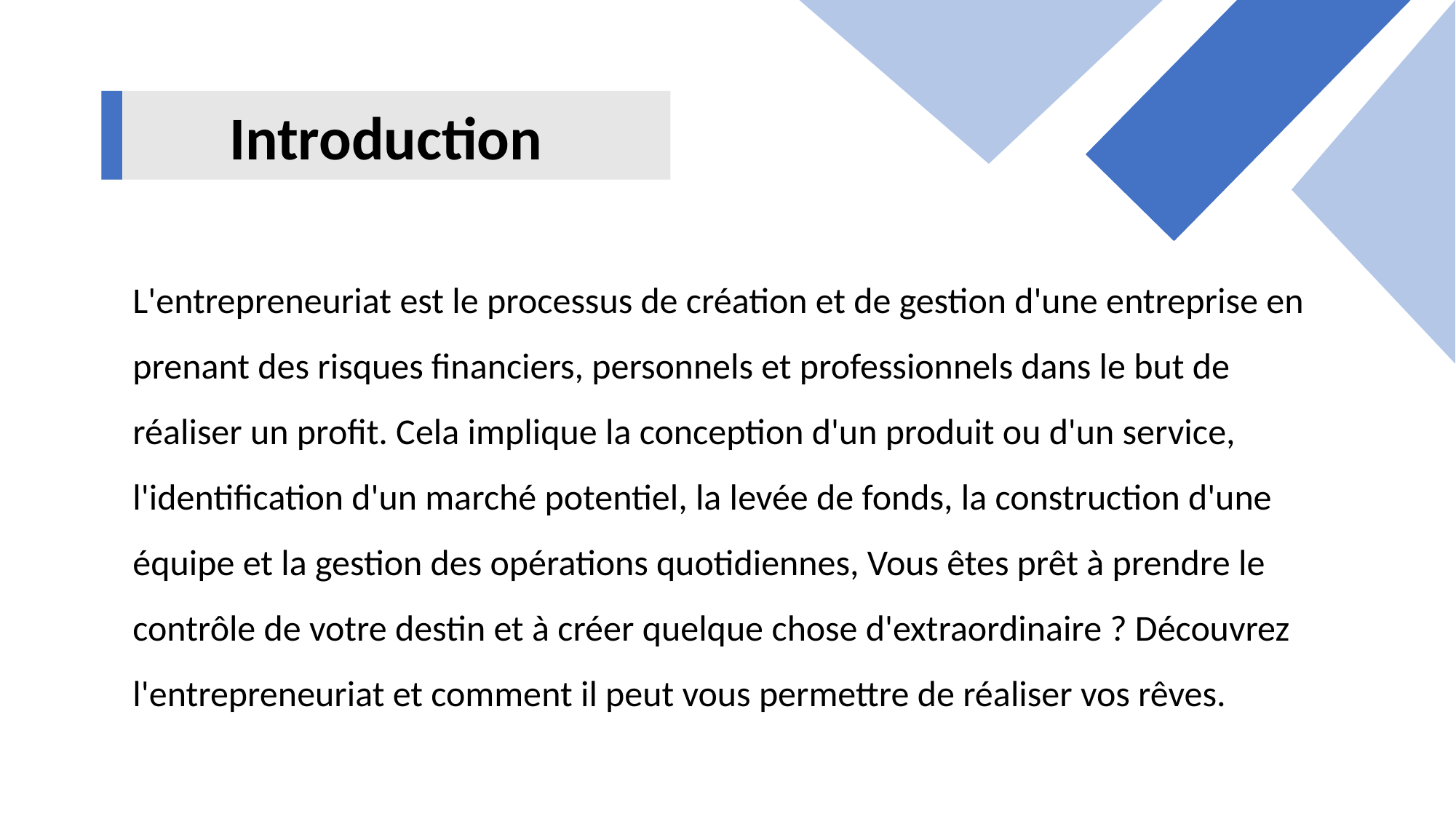

Introduction

L'entrepreneuriat est le processus de création et de gestion d'une entreprise en prenant des risques financiers, personnels et professionnels dans le but de réaliser un profit. Cela implique la conception d'un produit ou d'un service, l'identification d'un marché potentiel, la levée de fonds, la construction d'une équipe et la gestion des opérations quotidiennes, Vous êtes prêt à prendre le contrôle de votre destin et à créer quelque chose d'extraordinaire ? Découvrez l'entrepreneuriat et comment il peut vous permettre de réaliser vos rêves.